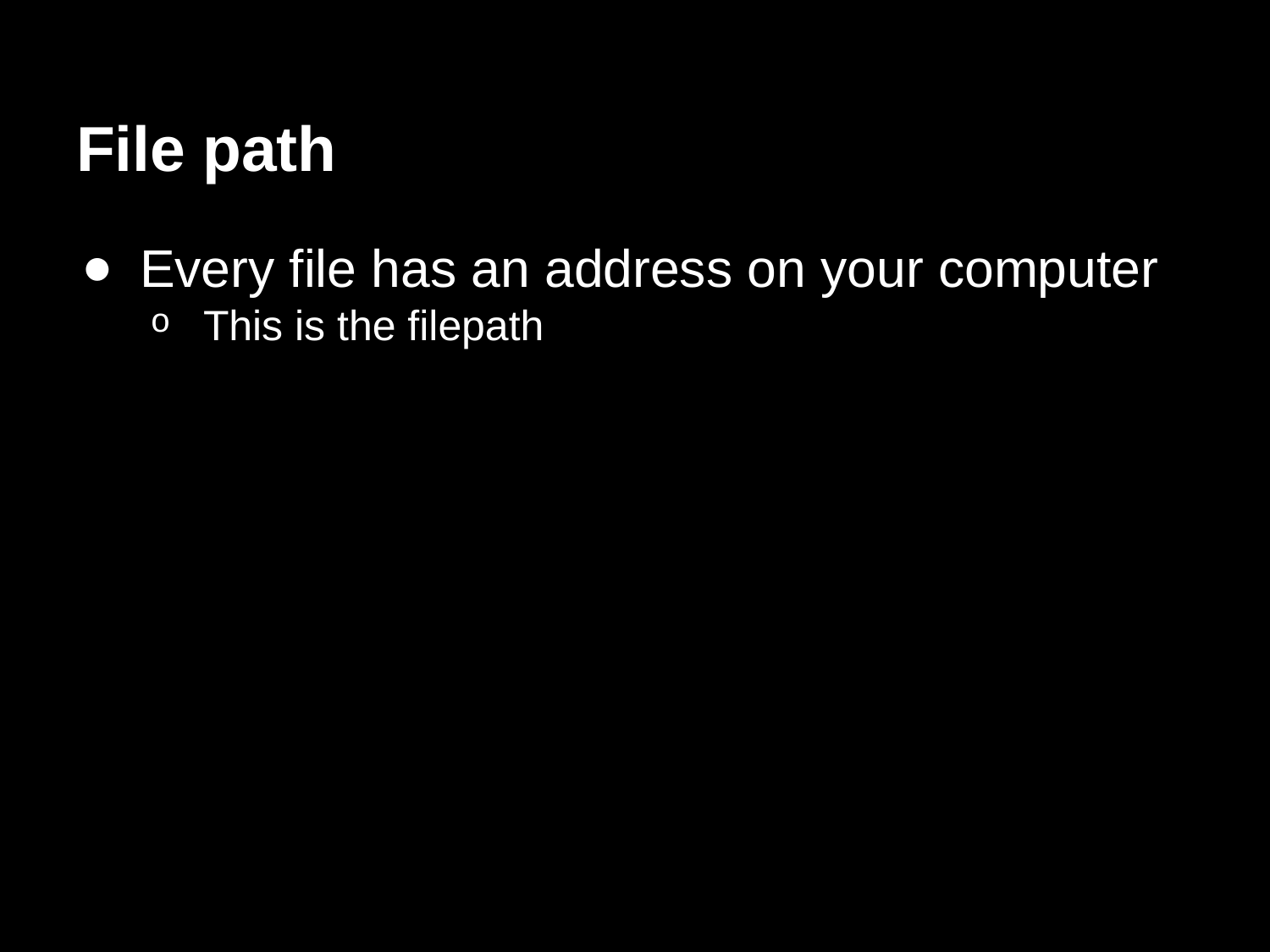

# File path
Every file has an address on your computer
This is the filepath